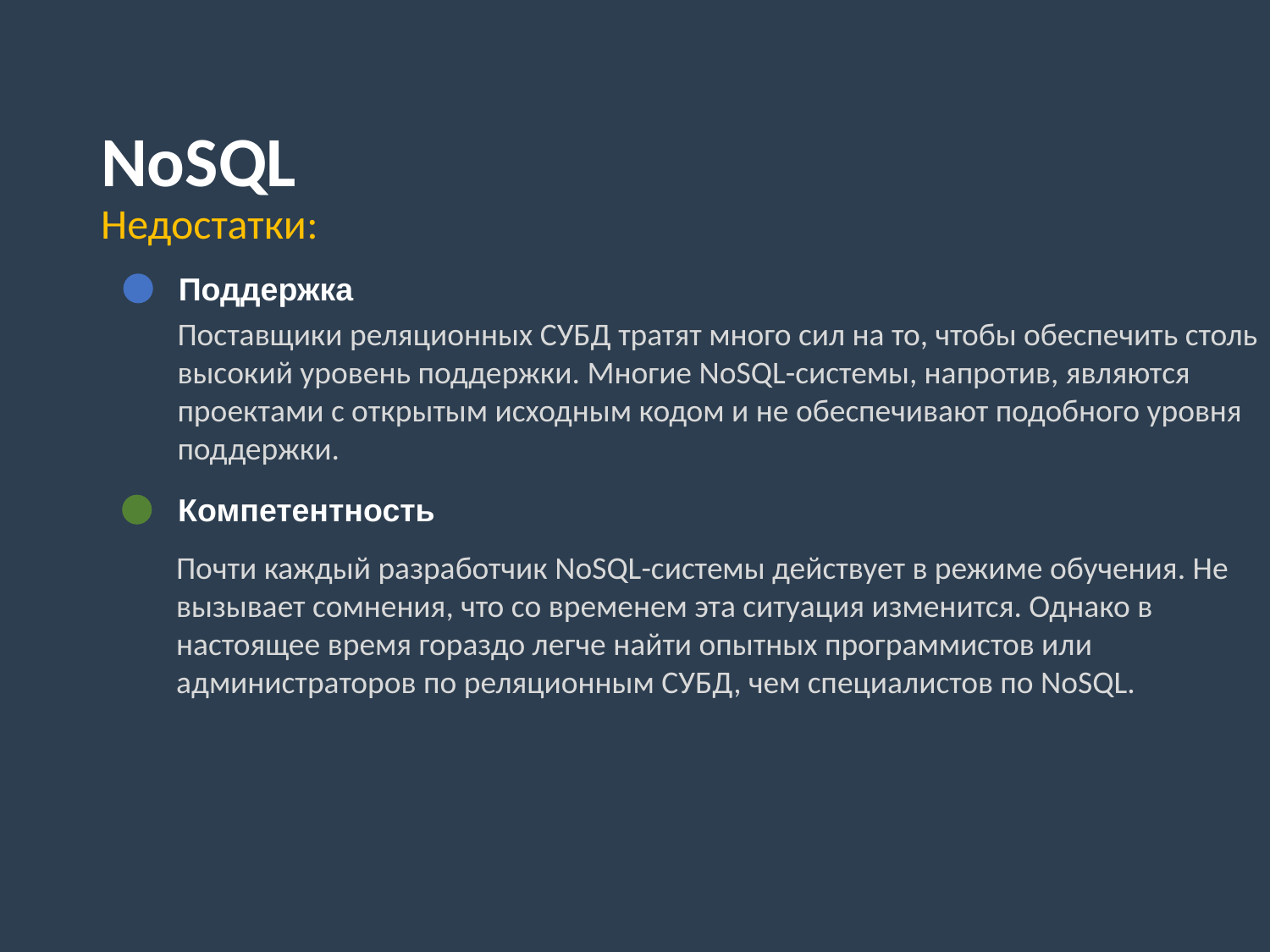

NoSQL
Недостатки:
Поддержка

Поставщики реляционных СУБД тратят много сил на то, чтобы обеспечить столь высокий уровень поддержки. Многие NoSQL-системы, напротив, являются проектами с открытым исходным кодом и не обеспечивают подобного уровня поддержки.
Компетентность

Почти каждый разработчик NoSQL-системы действует в режиме обучения. Не вызывает сомнения, что со временем эта ситуация изменится. Однако в настоящее время гораздо легче найти опытных программистов или администраторов по реляционным СУБД, чем специалистов по NoSQL.